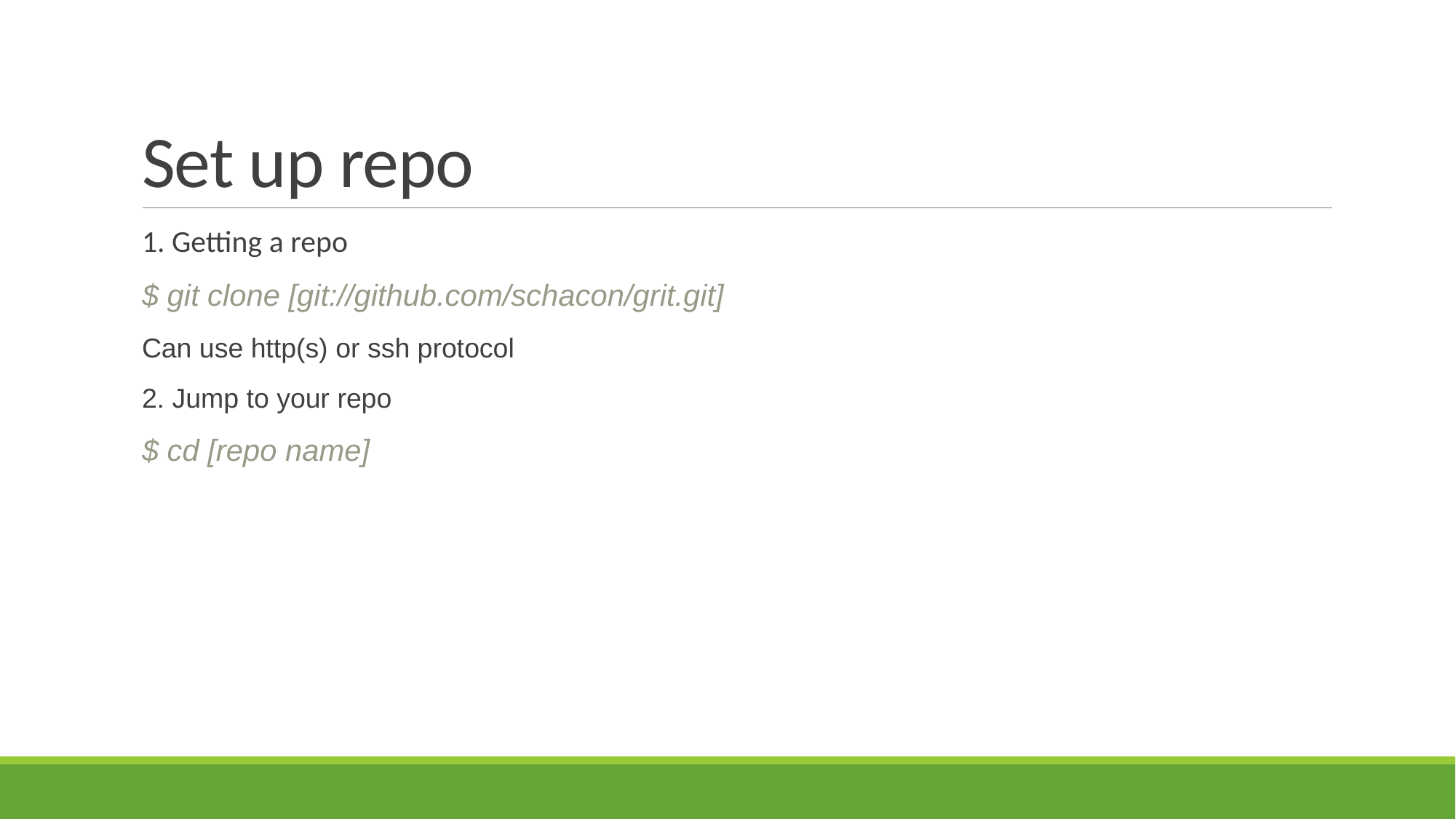

# Set up repo
1. Getting a repo
$ git clone [git://github.com/schacon/grit.git]
Can use http(s) or ssh protocol
2. Jump to your repo
$ cd [repo name]